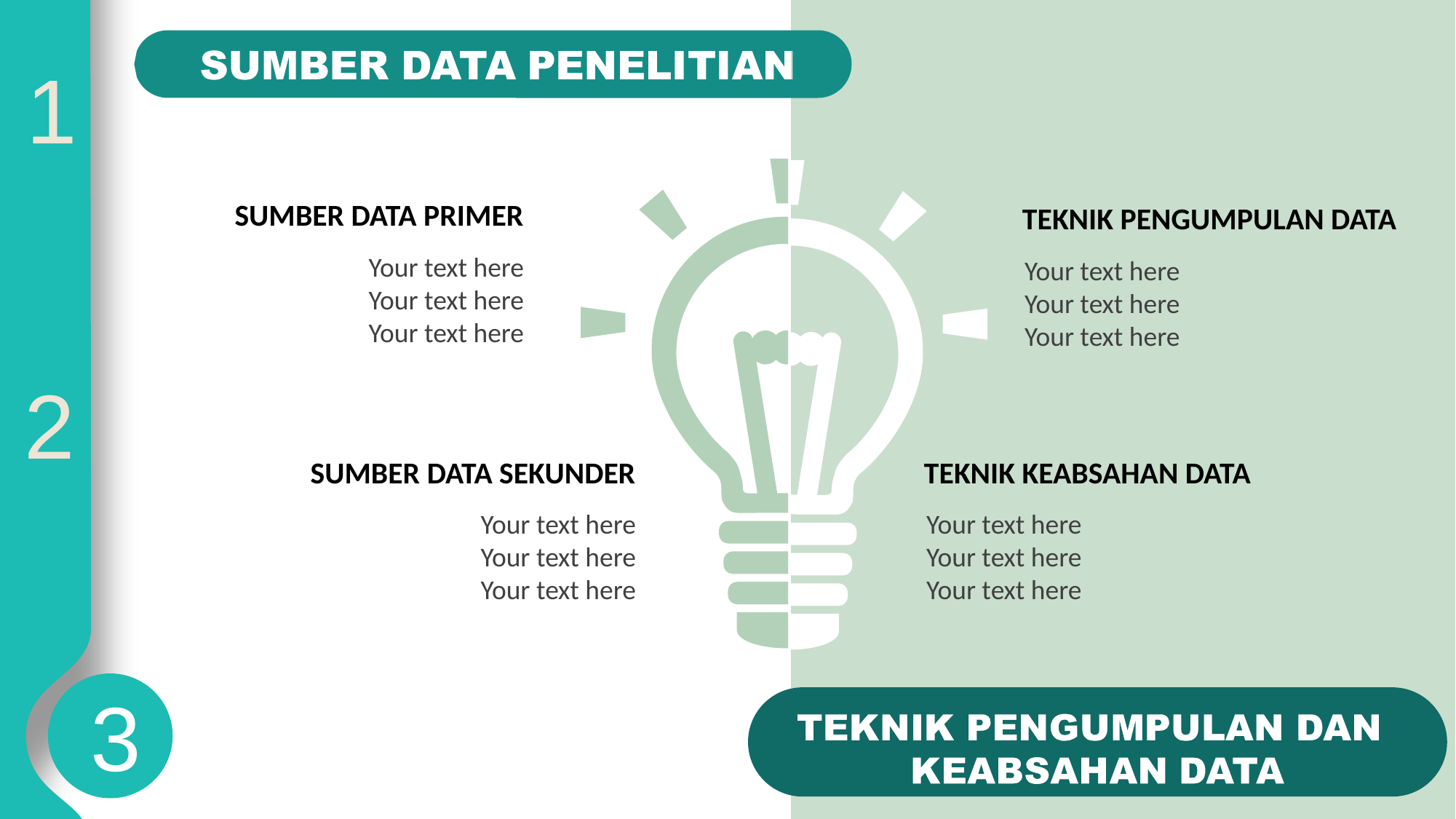

1

SUMBER DATA PRIMER
Your text here
Your text here
Your text here

TEKNIK PENGUMPULAN DATA
Your text here
Your text here
Your text here

2
SUMBER DATA SEKUNDER
Your text here
Your text here
Your text here

TEKNIK KEABSAHAN DATA
Your text here
Your text here
Your text here

3